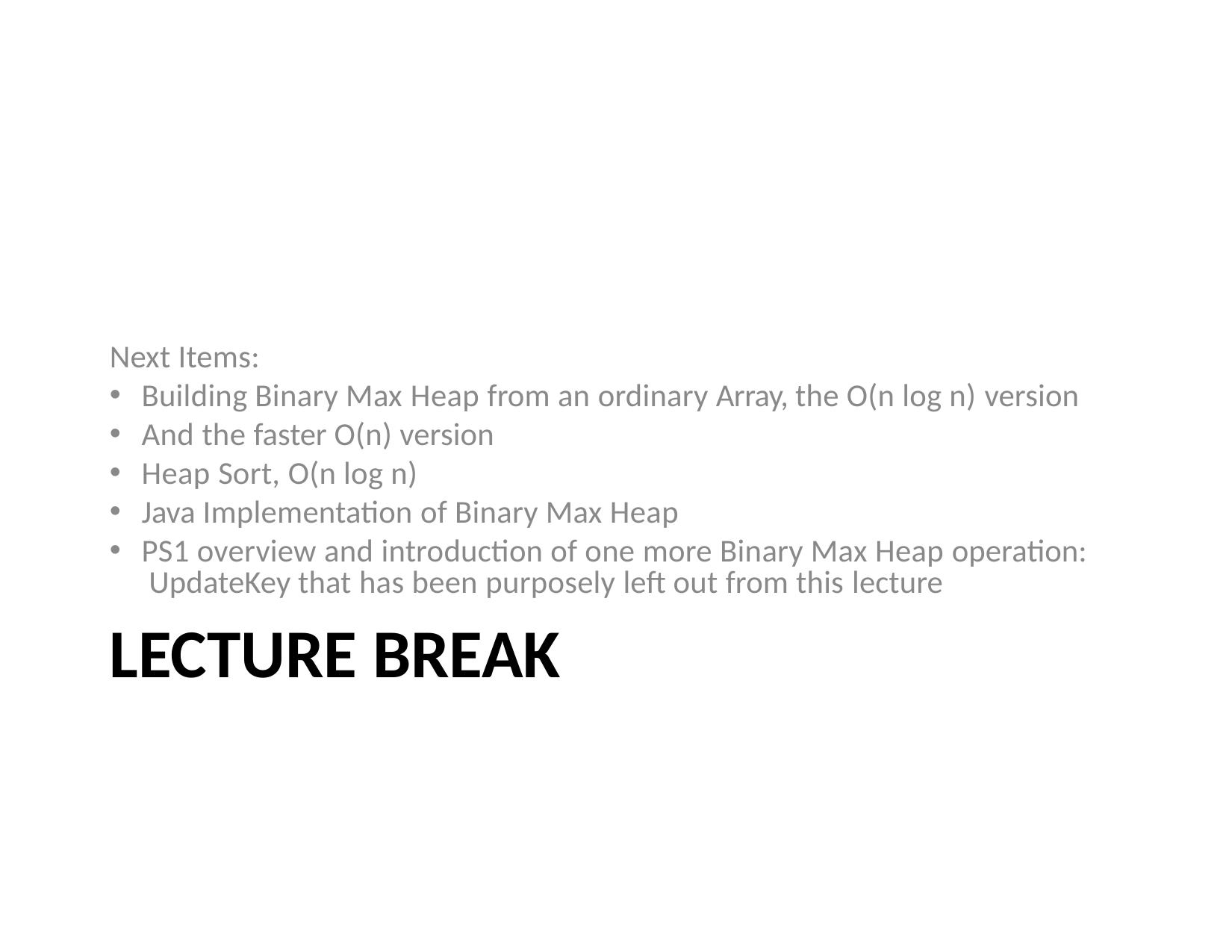

# Next Items:
Building Binary Max Heap from an ordinary Array, the O(n log n) version
And the faster O(n) version
Heap Sort, O(n log n)
Java Implementation of Binary Max Heap
PS1 overview and introduction of one more Binary Max Heap operation:  UpdateKey that has been purposely left out from this lecture
LECTURE BREAK